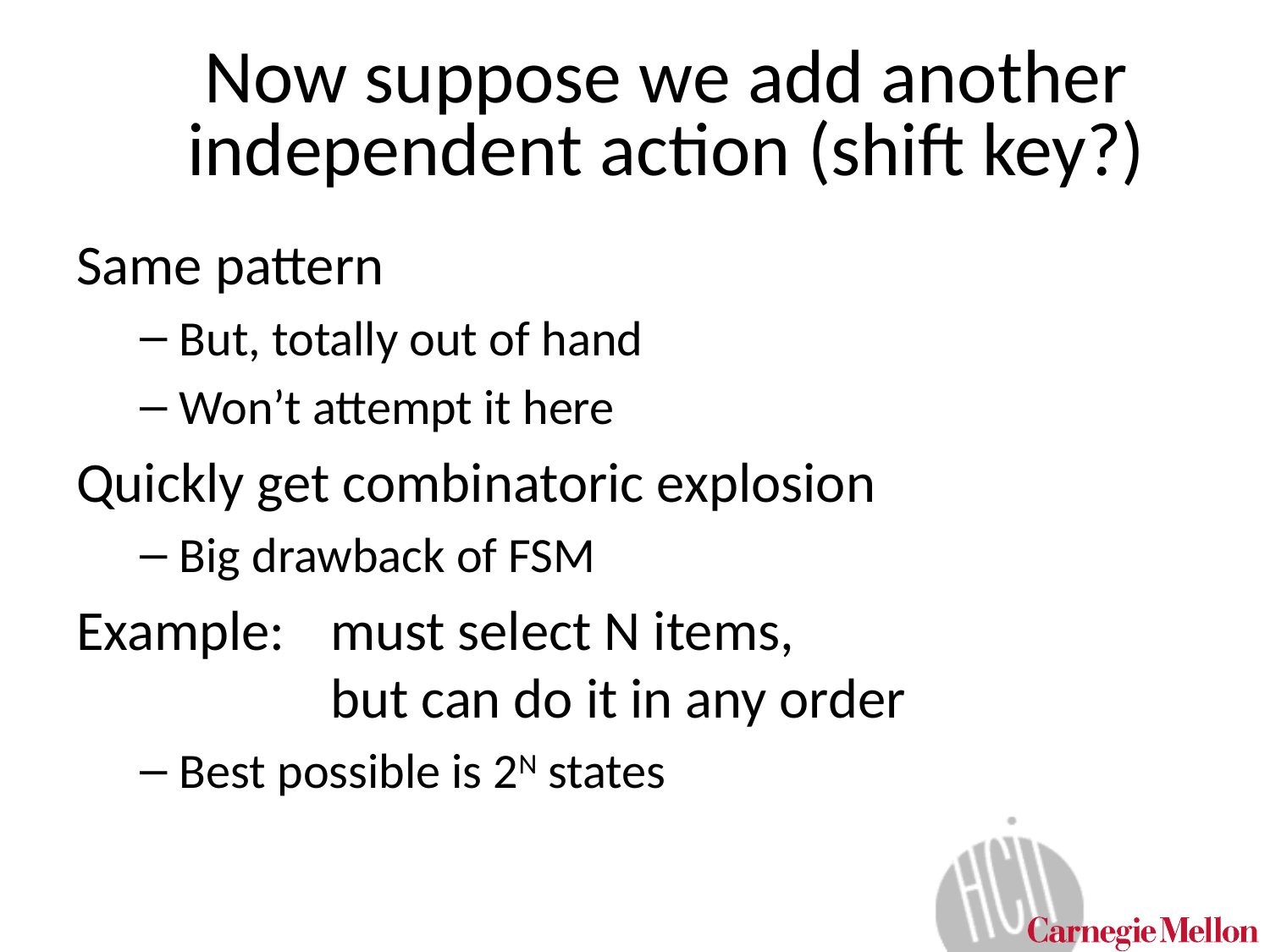

# Now suppose we add another independent action (shift key?)
Same pattern
But, totally out of hand
Won’t attempt it here
Quickly get combinatoric explosion
Big drawback of FSM
Example: 	must select N items,
		but can do it in any order
Best possible is 2N states